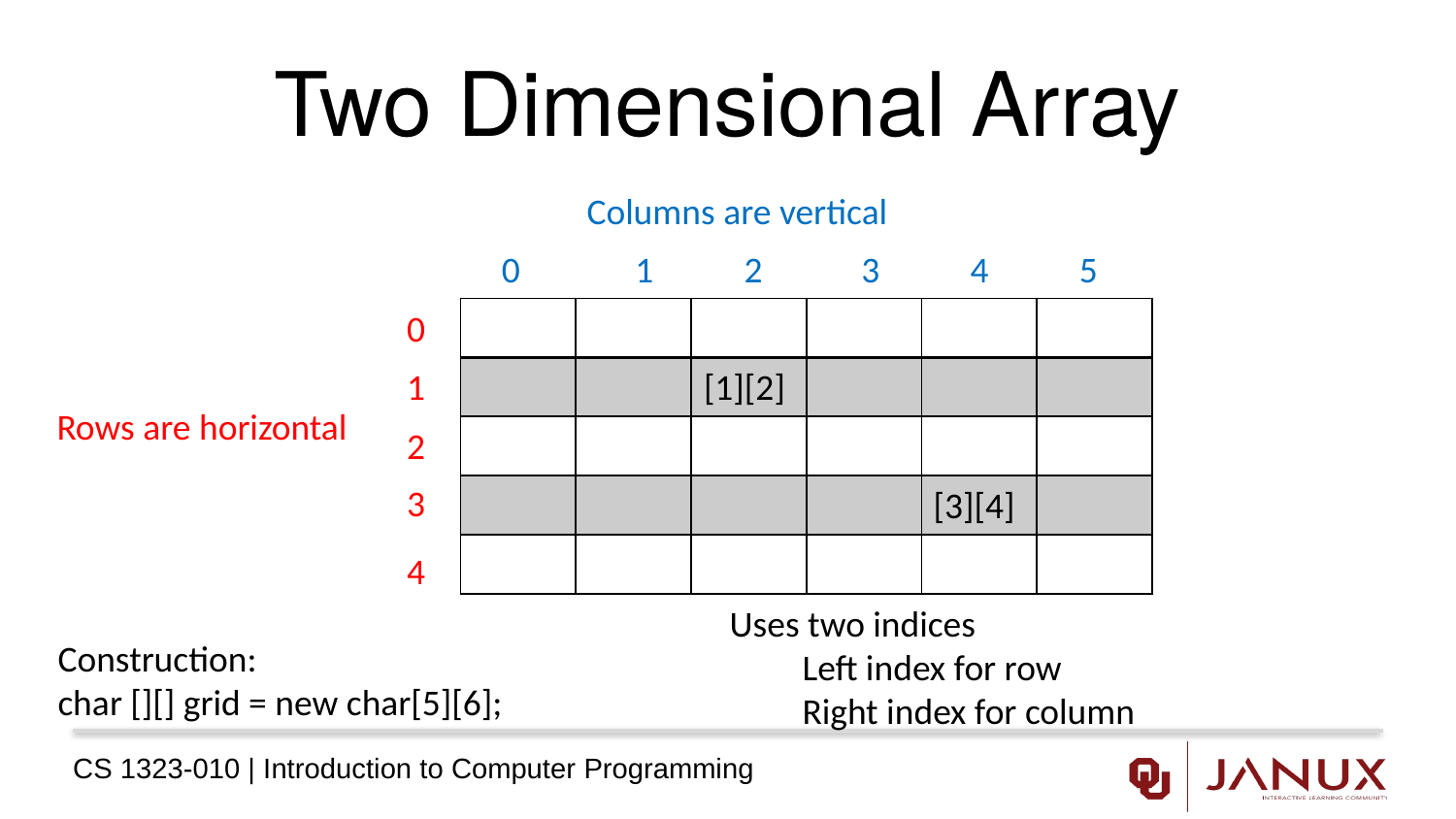

# Two Dimensional Array
Columns are vertical
0              1           2            3           4           5
0
|  |  |  |  |  |  |
| --- | --- | --- | --- | --- | --- |
|  |  |  |  |  |  |
|  |  |  |  |  |  |
|  |  |  |  |  |  |
|  |  |  |  |  |  |
1
[1][2]
Rows are horizontal
2
3
[3][4]
4
Uses two indices
Left index for row
Right index for column
Construction:
char [][] grid = new char[5][6];